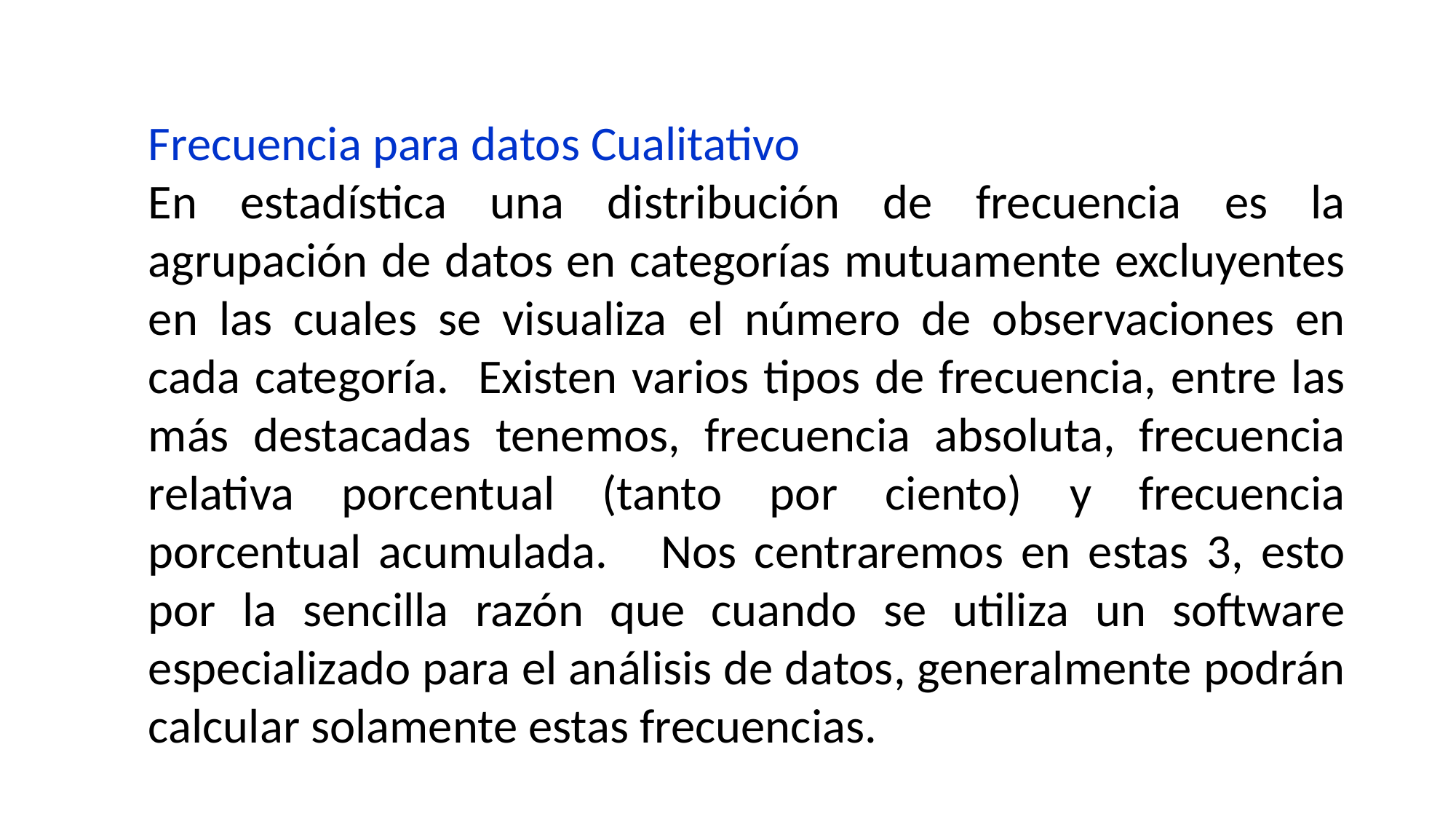

Frecuencia para datos Cualitativo
En estadística una distribución de frecuencia es la agrupación de datos en categorías mutuamente excluyentes en las cuales se visualiza el número de observaciones en cada categoría.  Existen varios tipos de frecuencia, entre las más destacadas tenemos, frecuencia absoluta, frecuencia relativa porcentual (tanto por ciento) y frecuencia porcentual acumulada.   Nos centraremos en estas 3, esto por la sencilla razón que cuando se utiliza un software especializado para el análisis de datos, generalmente podrán calcular solamente estas frecuencias.